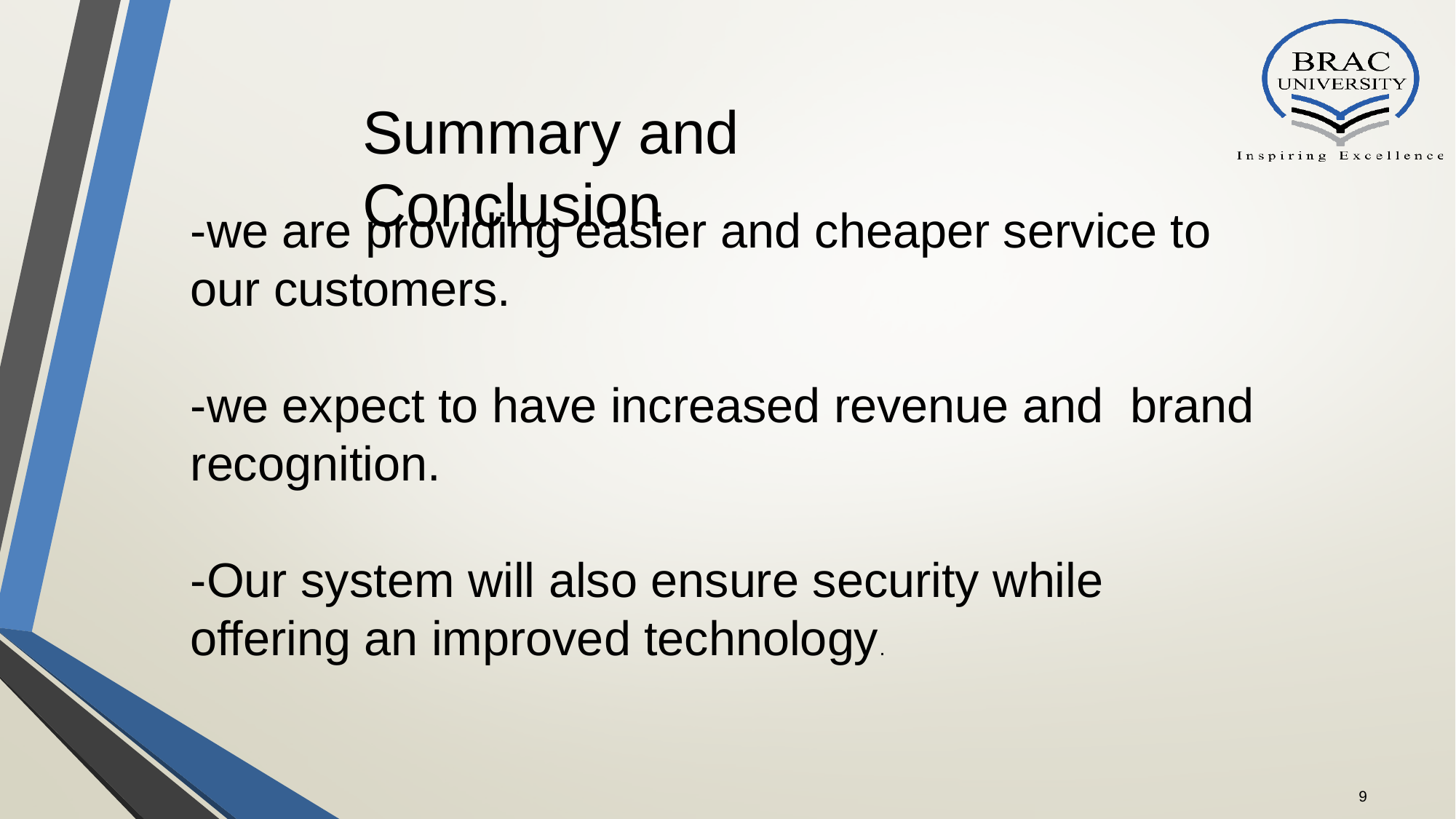

Summary and Conclusion
-we are providing easier and cheaper service to our customers.

-we expect to have increased revenue and  brand recognition.

-Our system will also ensure security while offering an improved technology.
9